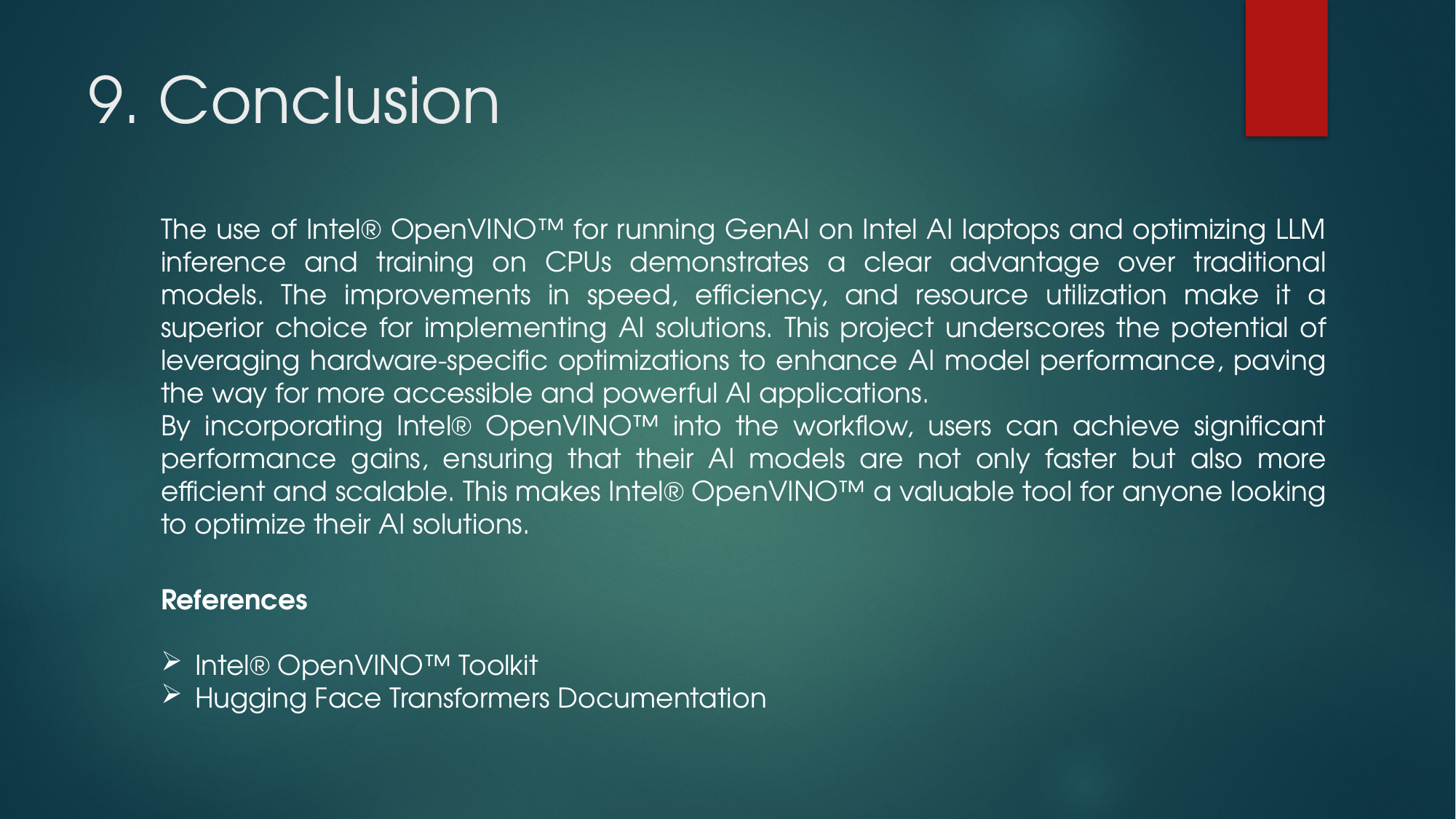

# 9. Conclusion
The use of Intel® OpenVINO™ for running GenAI on Intel AI laptops and optimizing LLM inference and training on CPUs demonstrates a clear advantage over traditional models. The improvements in speed, efficiency, and resource utilization make it a superior choice for implementing AI solutions. This project underscores the potential of leveraging hardware-specific optimizations to enhance AI model performance, paving the way for more accessible and powerful AI applications.
By incorporating Intel® OpenVINO™ into the workflow, users can achieve significant performance gains, ensuring that their AI models are not only faster but also more efficient and scalable. This makes Intel® OpenVINO™ a valuable tool for anyone looking to optimize their AI solutions.
References

Intel® OpenVINO™ Toolkit
Hugging Face Transformers Documentation